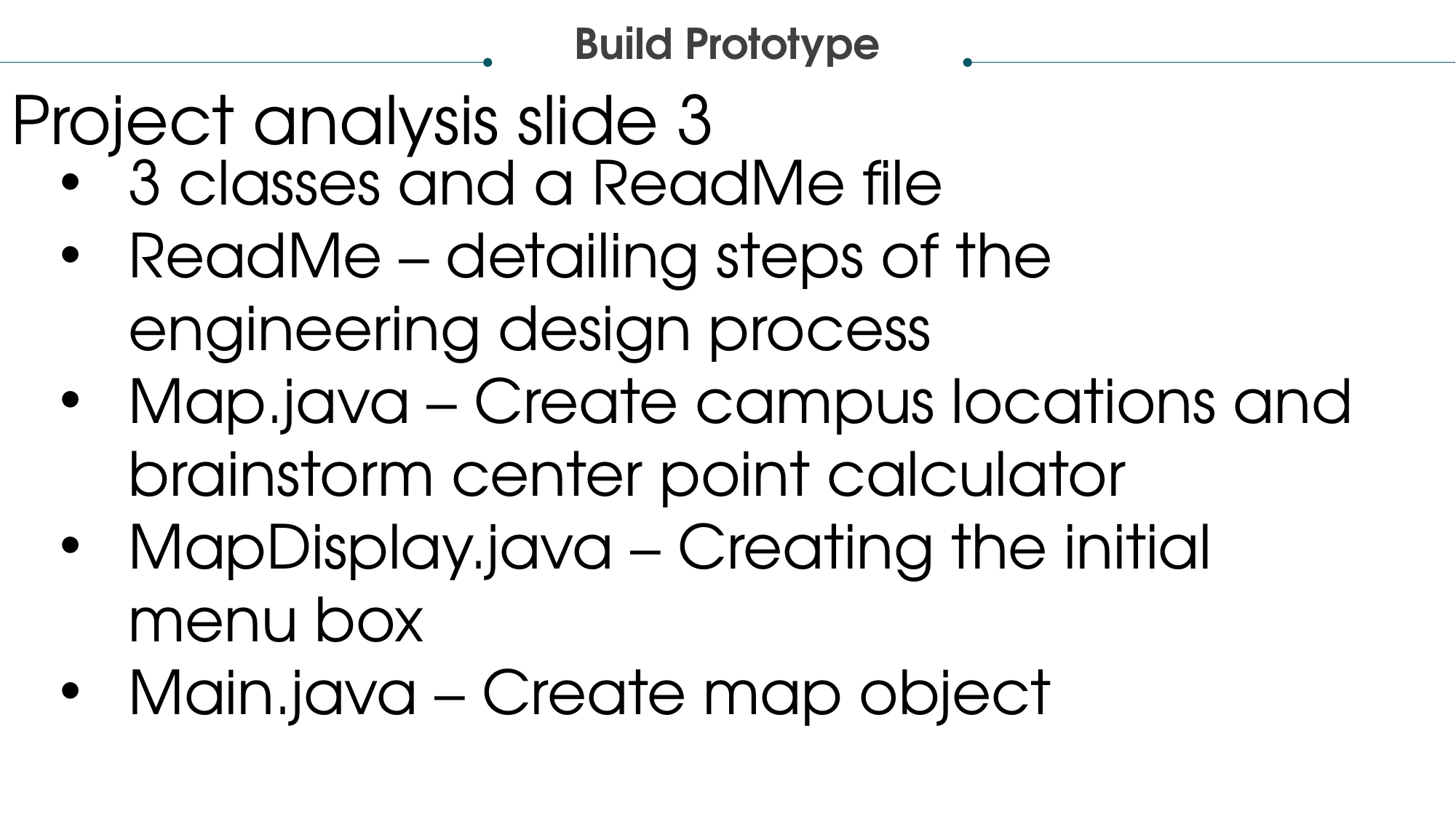

Build Prototype
Project analysis slide 3
3 classes and a ReadMe file
ReadMe – detailing steps of the engineering design process
Map.java – Create campus locations and brainstorm center point calculator
MapDisplay.java – Creating the initial menu box
Main.java – Create map object